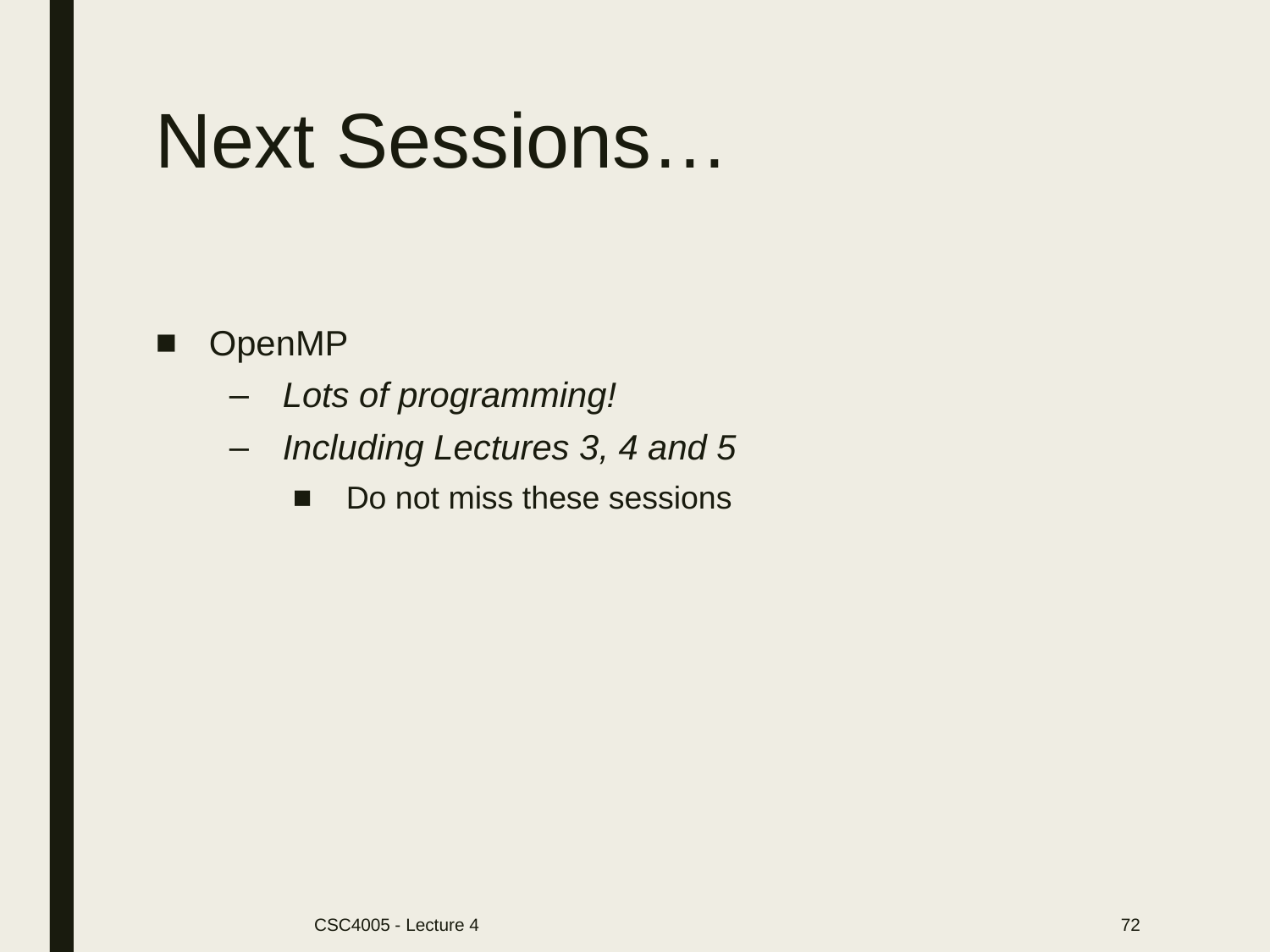

# Next Sessions…
OpenMP
Lots of programming!
Including Lectures 3, 4 and 5
Do not miss these sessions
CSC4005 - Lecture 4
72